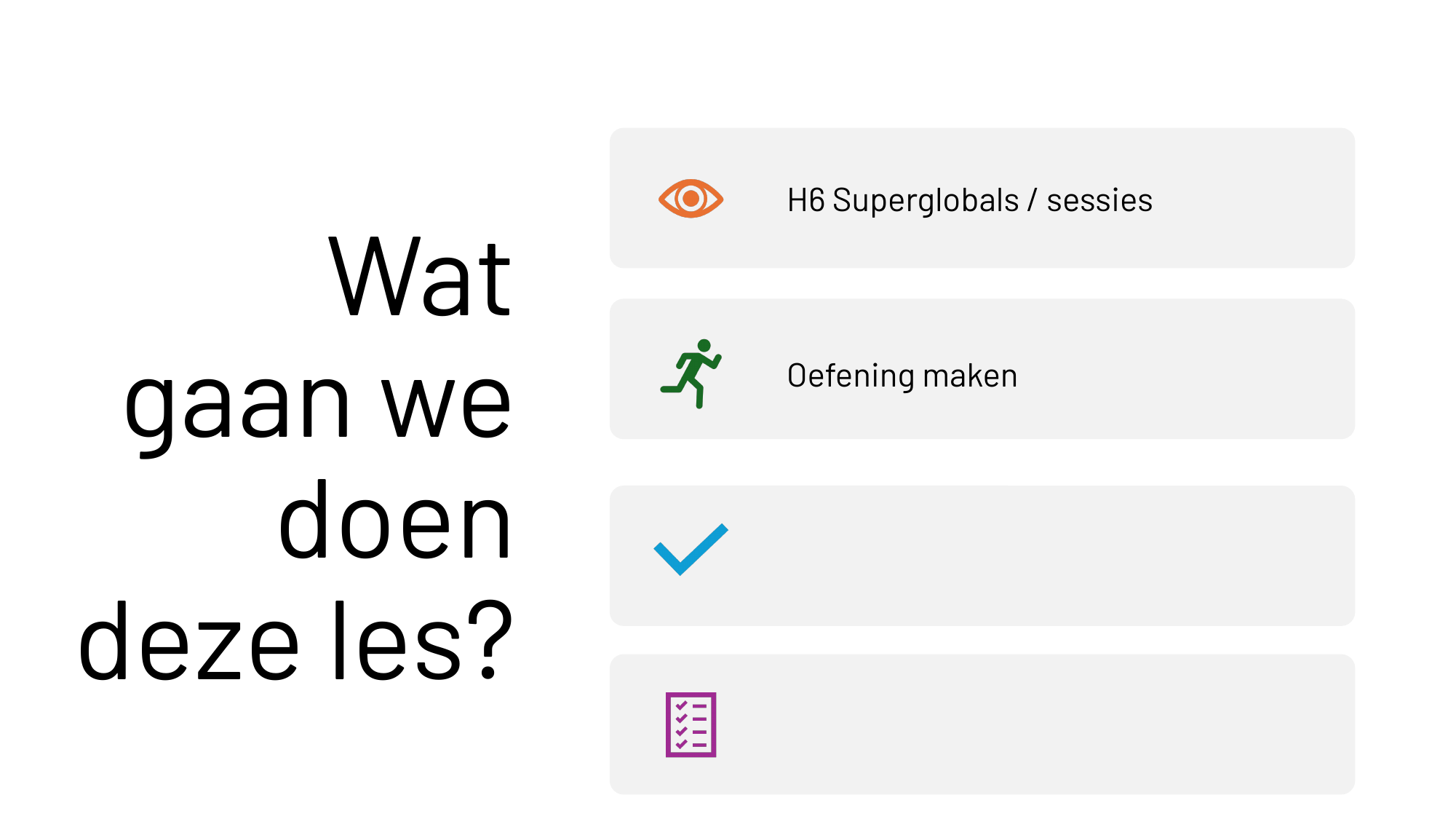

# Wat gaan we doen deze les?
H6 Superglobals / sessies
Oefening maken